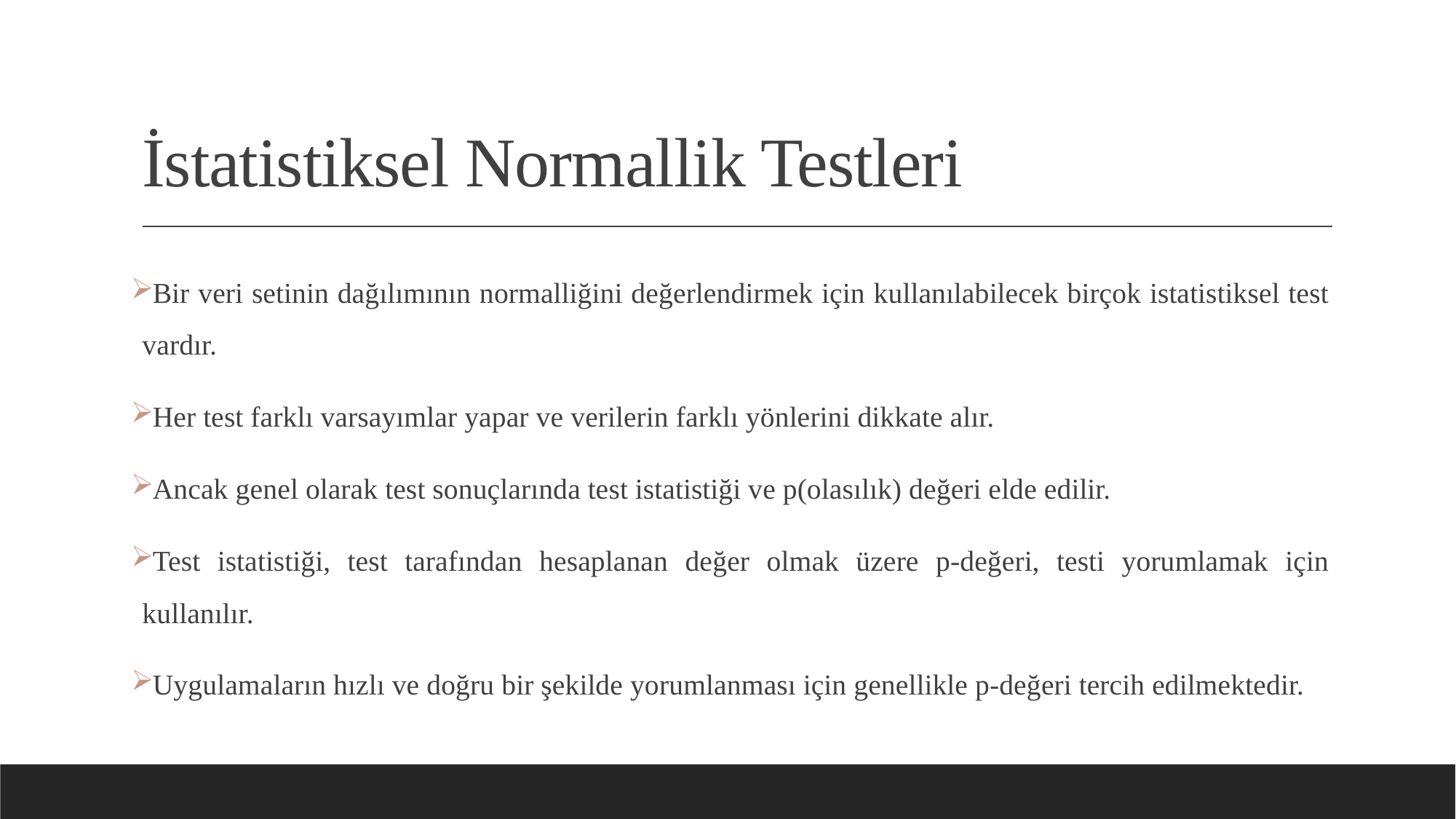

# İstatistiksel Normallik Testleri
Bir veri setinin dağılımının normalliğini değerlendirmek için kullanılabilecek birçok istatistiksel test vardır.
Her test farklı varsayımlar yapar ve verilerin farklı yönlerini dikkate alır.
Ancak genel olarak test sonuçlarında test istatistiği ve p(olasılık) değeri elde edilir.
Test istatistiği, test tarafından hesaplanan değer olmak üzere p-değeri, testi yorumlamak için kullanılır.
Uygulamaların hızlı ve doğru bir şekilde yorumlanması için genellikle p-değeri tercih edilmektedir.